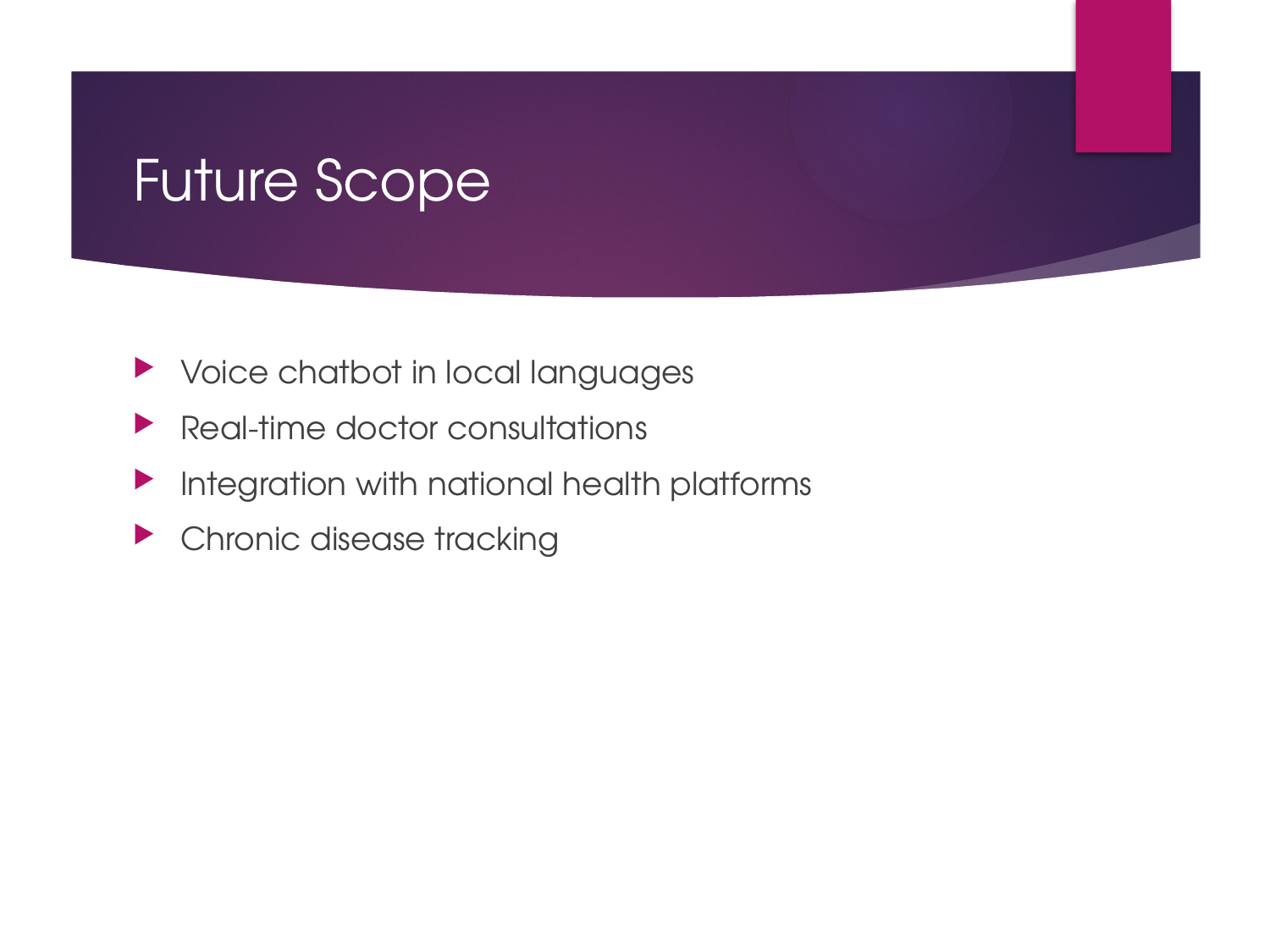

# Future Scope
Voice chatbot in local languages
Real-time doctor consultations
Integration with national health platforms
Chronic disease tracking